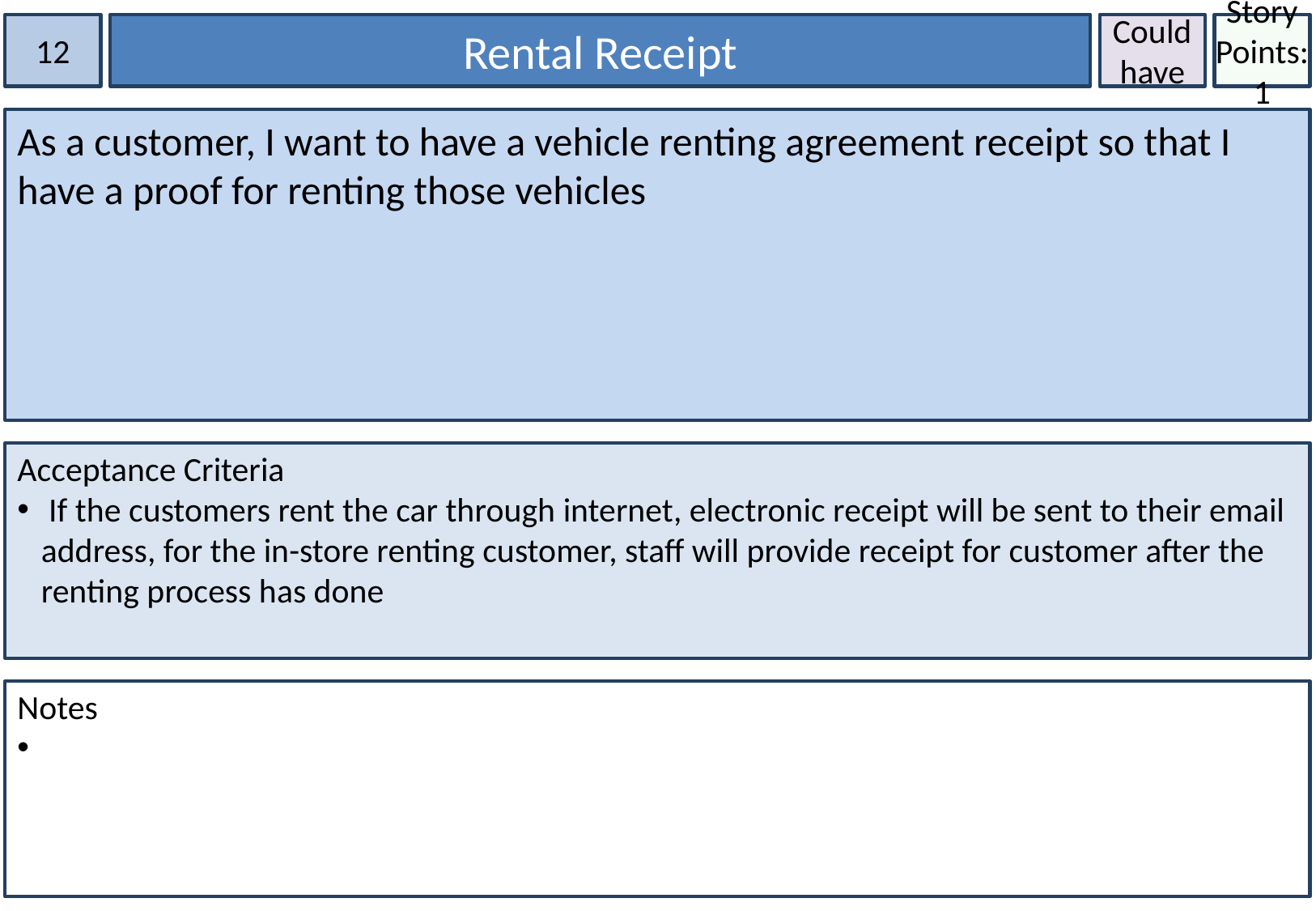

12
Rental Receipt
Could have
Story Points:1
As a customer, I want to have a vehicle renting agreement receipt so that I have a proof for renting those vehicles

Acceptance Criteria
 If the customers rent the car through internet, electronic receipt will be sent to their email address, for the in-store renting customer, staff will provide receipt for customer after the renting process has done
Notes